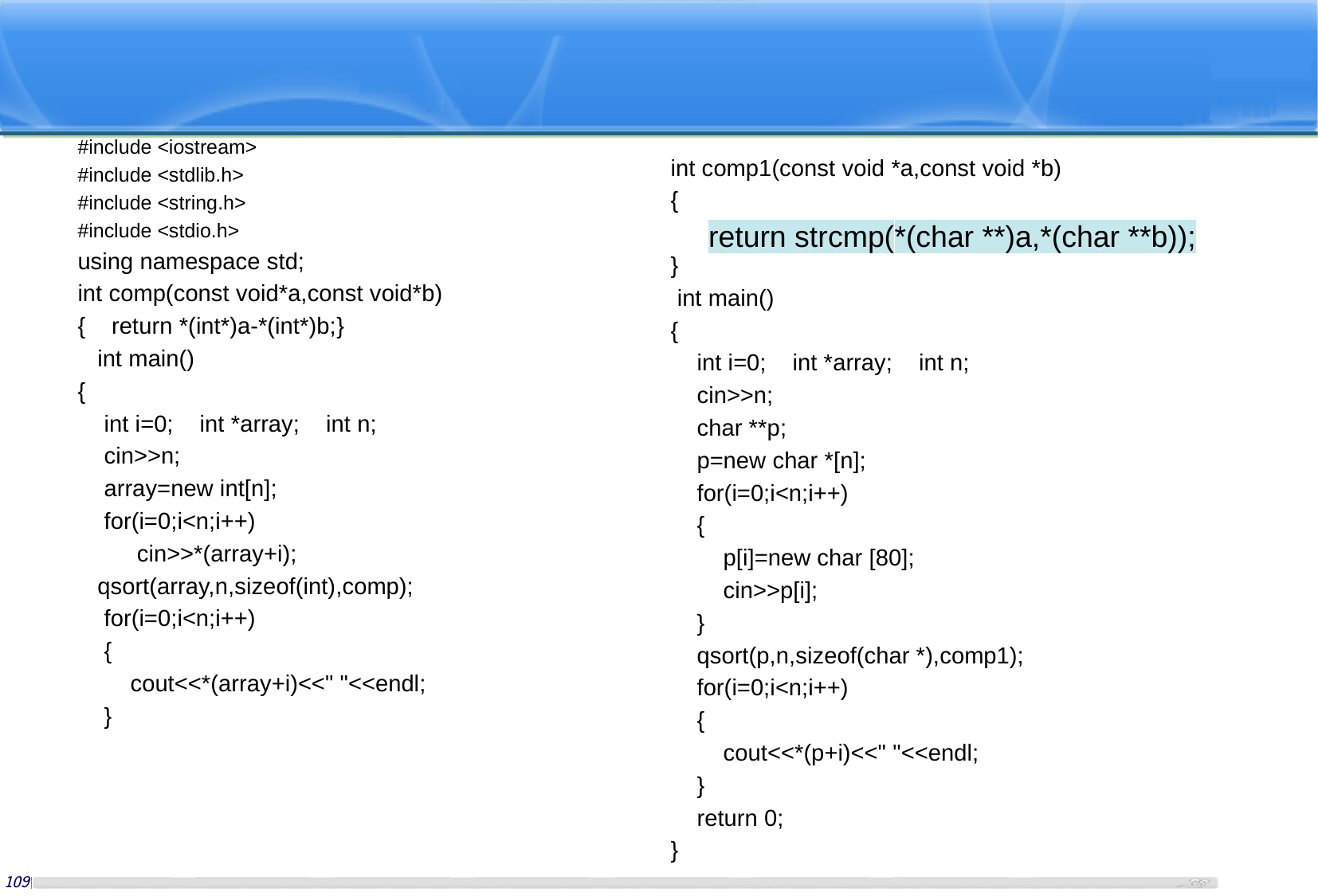

#
#include <iostream>
#include <stdlib.h>
#include <string.h>
#include <stdio.h>
using namespace std;
int comp(const void*a,const void*b)
{    return *(int*)a-*(int*)b;}
   int main()
{
    int i=0;    int *array;    int n;
    cin>>n;
    array=new int[n];
    for(i=0;i<n;i++)
         cin>>*(array+i);
   qsort(array,n,sizeof(int),comp);
    for(i=0;i<n;i++)
    {
        cout<<*(array+i)<<" "<<endl;
    }

int comp1(const void *a,const void *b)
{
      return  strcmp((char*)a,(char *)b);
}
 int main()
{
    int i=0;    int *array;    int n;
    cin>>n;
    char **p;
    p=new char *[n];
    for(i=0;i<n;i++)
    {
        p[i]=new char [80];
        cin>>p[i];
    }
    qsort(p,n,sizeof(char *),comp1);
    for(i=0;i<n;i++)
    {
        cout<<*(p+i)<<" "<<endl;
    }
    return 0;
}

return strcmp(*(char **)a,*(char **b));